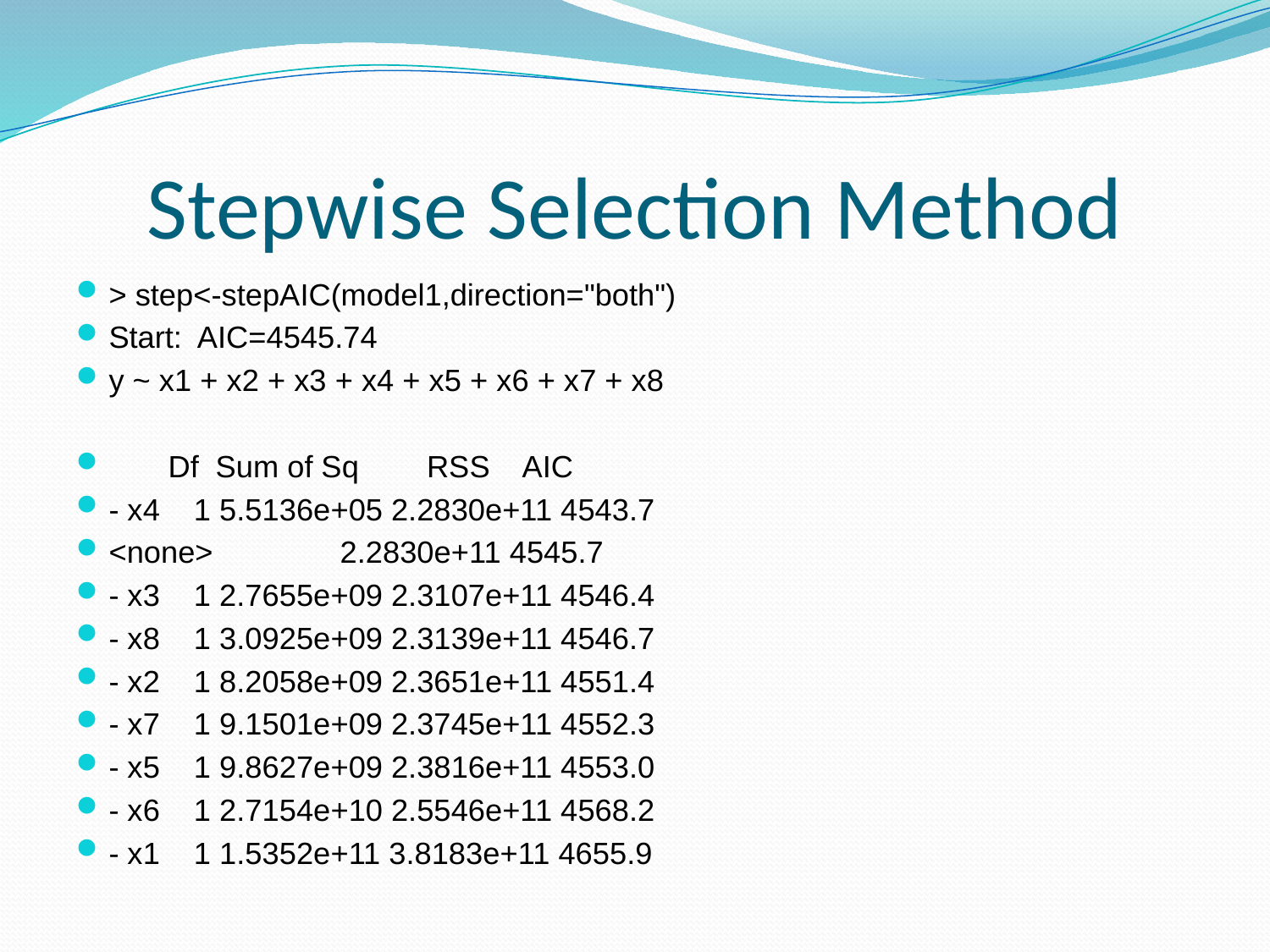

# Stepwise Selection Method
> step<-stepAIC(model1,direction="both")
Start:  AIC=4545.74
y ~ x1 + x2 + x3 + x4 + x5 + x6 + x7 + x8

       Df  Sum of Sq        RSS    AIC
- x4    1 5.5136e+05 2.2830e+11 4543.7
<none>               2.2830e+11 4545.7
- x3    1 2.7655e+09 2.3107e+11 4546.4
- x8    1 3.0925e+09 2.3139e+11 4546.7
- x2    1 8.2058e+09 2.3651e+11 4551.4
- x7    1 9.1501e+09 2.3745e+11 4552.3
- x5    1 9.8627e+09 2.3816e+11 4553.0
- x6    1 2.7154e+10 2.5546e+11 4568.2
- x1    1 1.5352e+11 3.8183e+11 4655.9